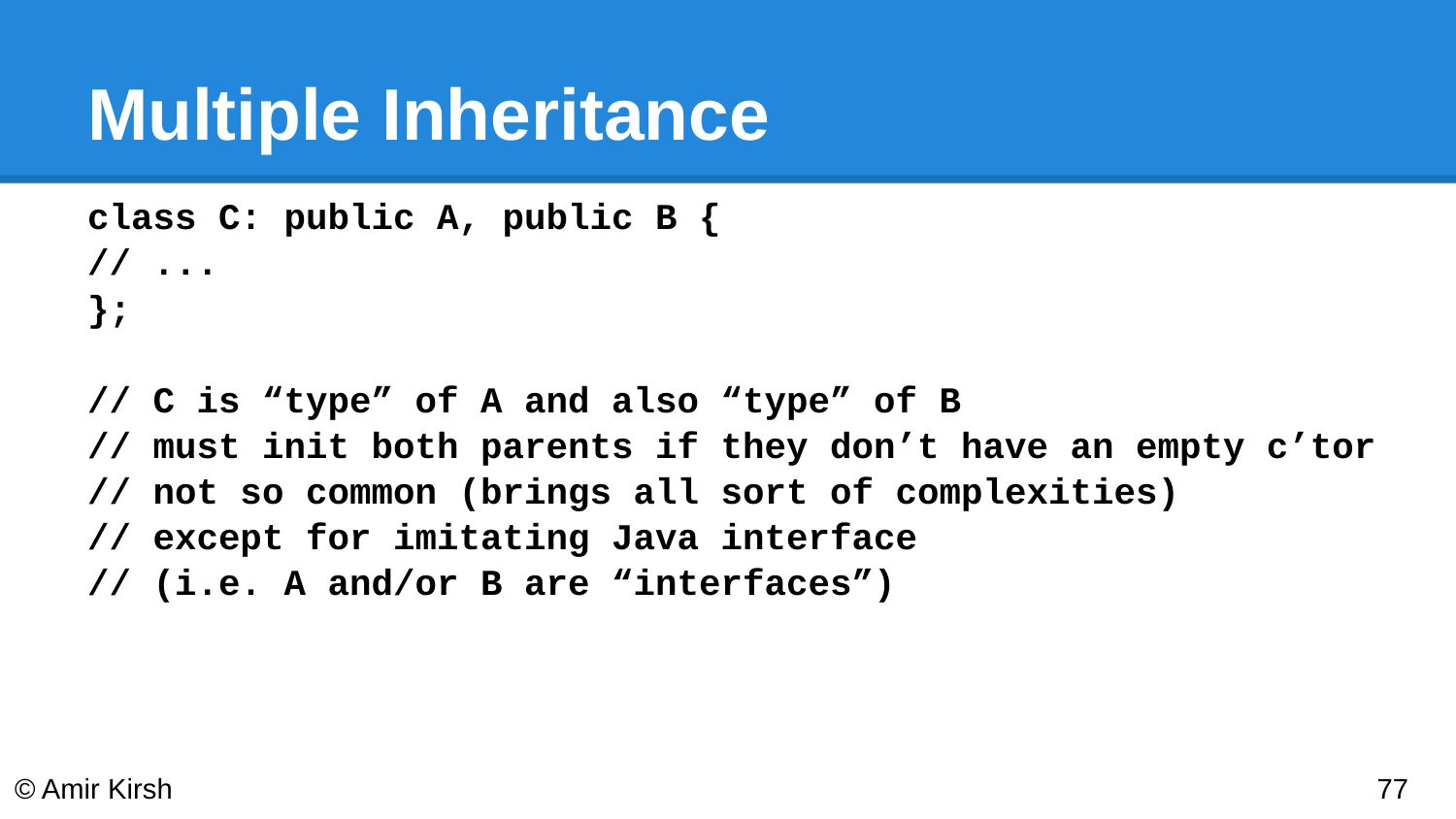

# Multiple Inheritance
class C: public A, public B {
// ...
};

// C is “type” of A and also “type” of B
// must init both parents if they don’t have an empty c’tor
// not so common (brings all sort of complexities)
// except for imitating Java interface
// (i.e. A and/or B are “interfaces”)
© Amir Kirsh
77